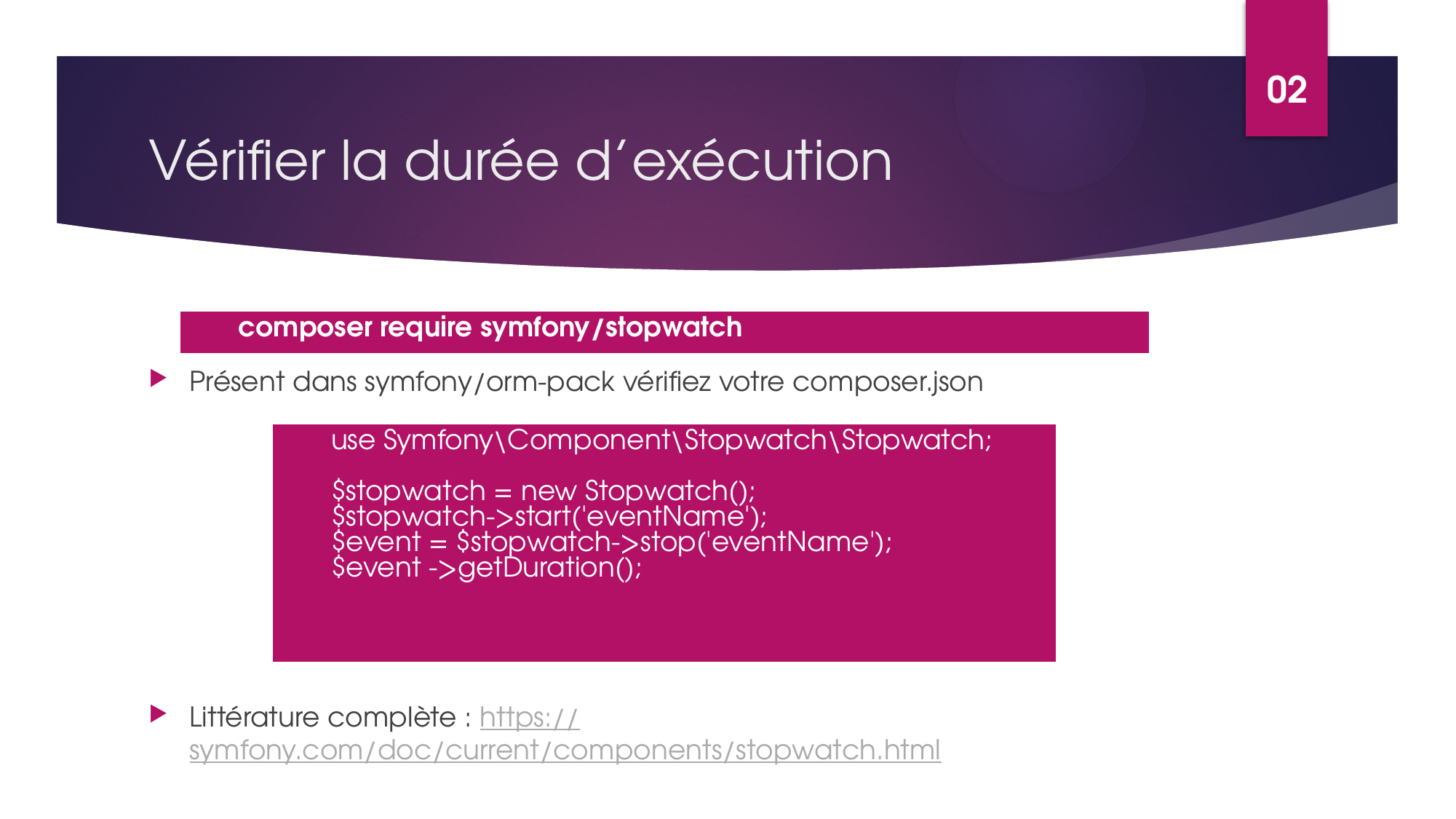

02
# Vérifier la durée d’exécution

Présent dans symfony/orm-pack vérifiez votre composer.json

Littérature complète : https://symfony.com/doc/current/components/stopwatch.html

| composer require symfony/stopwatch |
| --- |
| use Symfony\Component\Stopwatch\Stopwatch; $stopwatch = new Stopwatch(); $stopwatch->start('eventName'); $event = $stopwatch->stop('eventName'); $event ->getDuration(); |
| --- |